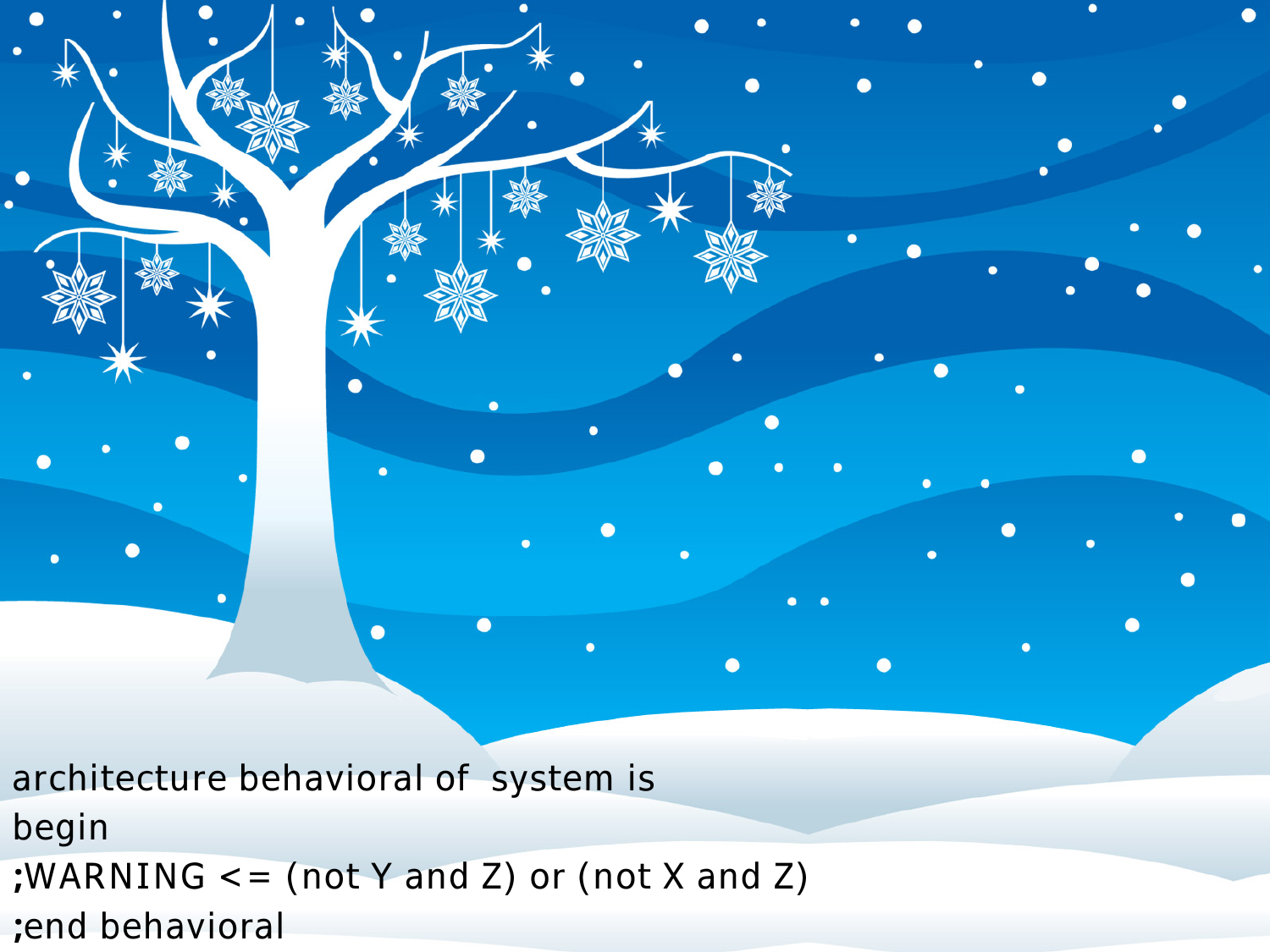

architecture behavioral of  system is
begin
WARNING <= (not Y and Z) or (not X and Z);
end behavioral;